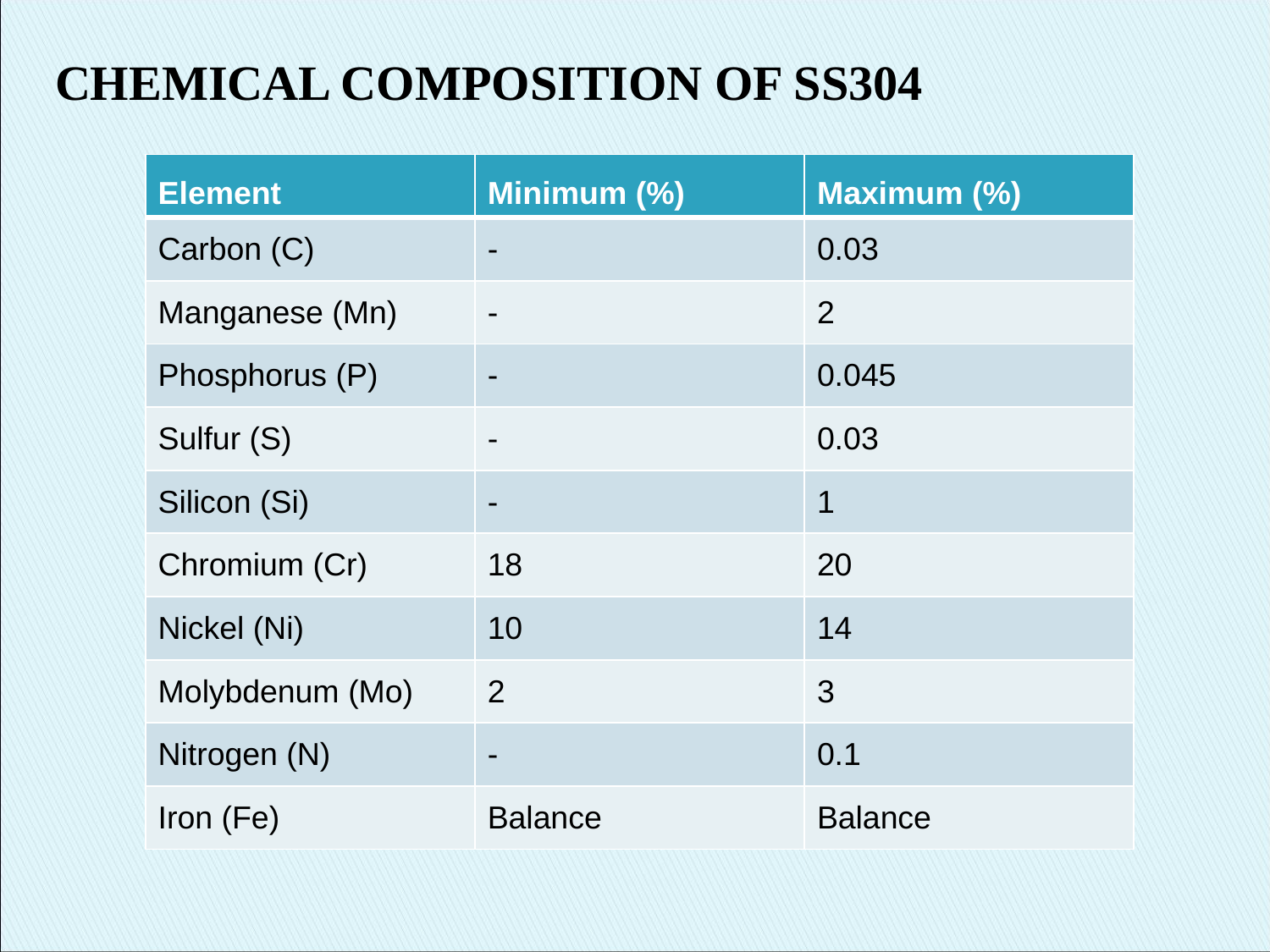

# CHEMICAL COMPOSITION OF SS304

| Element | Minimum (%) | Maximum (%) |
| --- | --- | --- |
| Carbon (C) | - | 0.03 |
| Manganese (Mn) | - | 2 |
| Phosphorus (P) | - | 0.045 |
| Sulfur (S) | - | 0.03 |
| Silicon (Si) | - | 1 |
| Chromium (Cr) | 18 | 20 |
| Nickel (Ni) | 10 | 14 |
| Molybdenum (Mo) | 2 | 3 |
| Nitrogen (N) | - | 0.1 |
| Iron (Fe) | Balance | Balance |